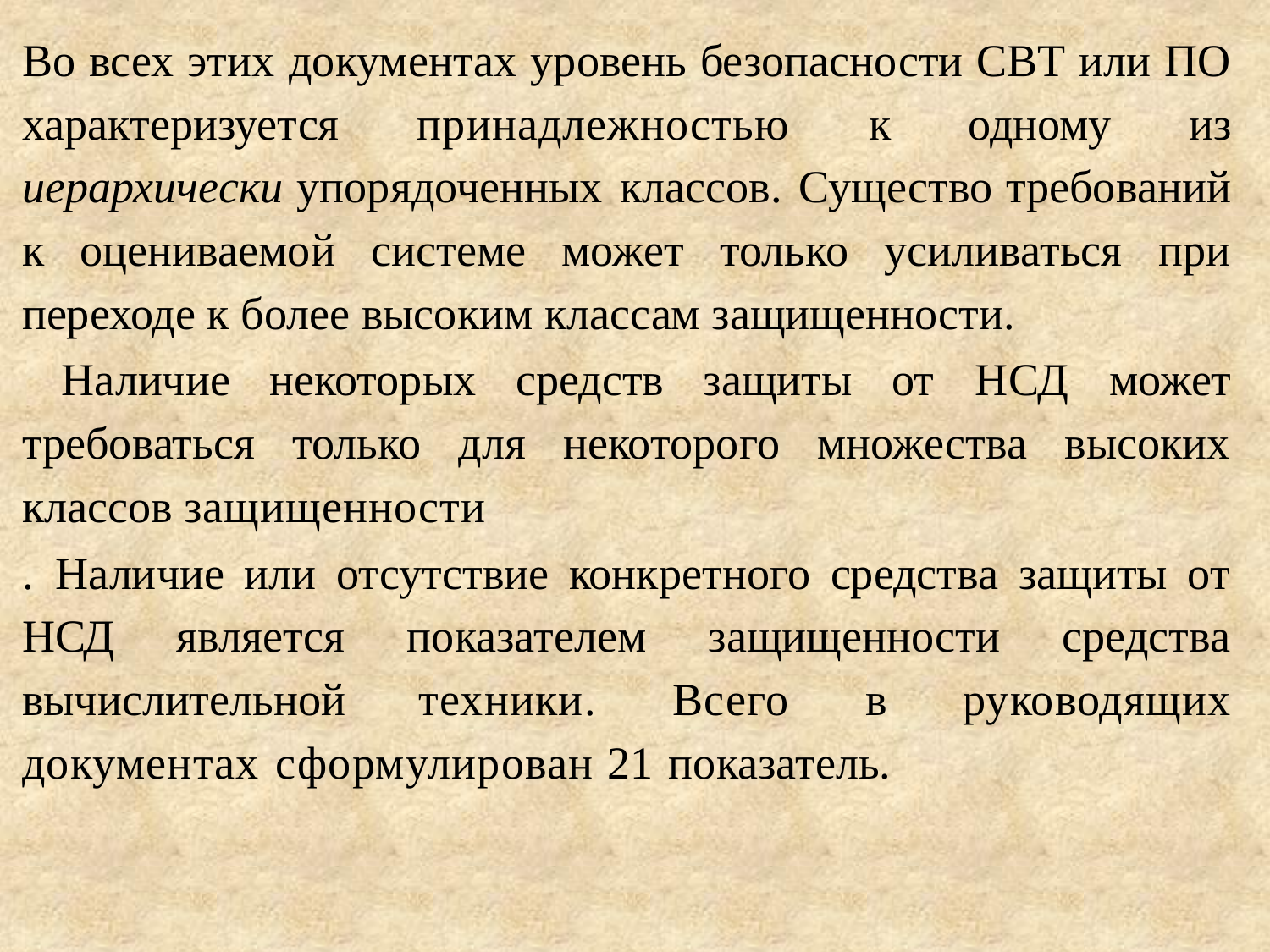

Во всех этих документах уровень безопасности СВТ или ПО характеризуется принадлежностью к одному из иерархически упорядоченных классов. Существо требований к оцениваемой системе может только усиливаться при переходе к более высоким классам защищенности.
 Наличие некоторых средств защиты от НСД может требоваться только для некоторого множества высоких классов защищенности
. Наличие или отсутствие конкретного средства защиты от НСД является показателем защищенности средства вычислительной техники. Всего в руководящих документах сформулирован 21 показатель.